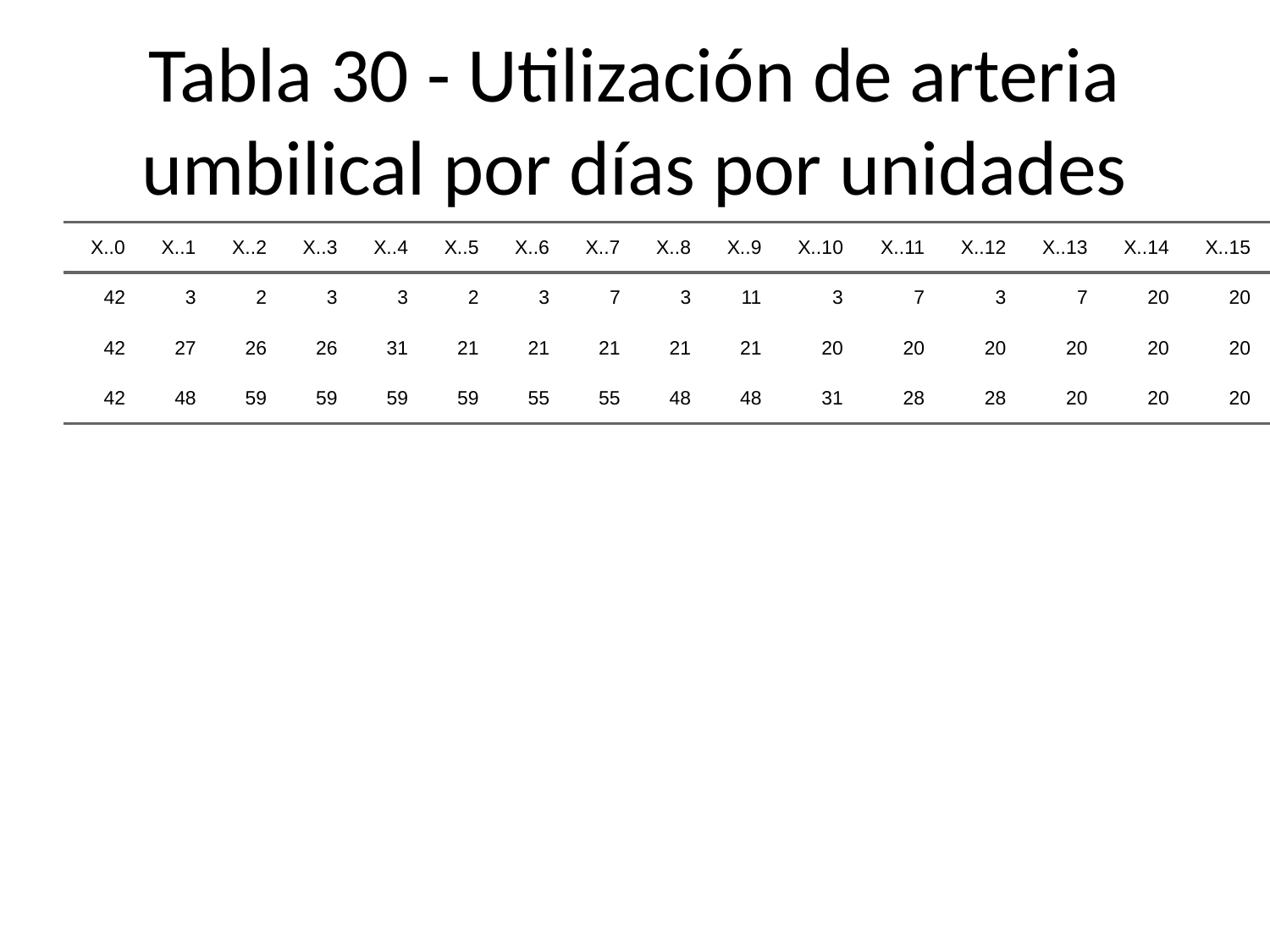

# Tabla 30 - Utilización de arteria umbilical por días por unidades
| X..0 | X..1 | X..2 | X..3 | X..4 | X..5 | X..6 | X..7 | X..8 | X..9 | X..10 | X..11 | X..12 | X..13 | X..14 | X..15 | X..16 | X..17 | X..18 | X..19 | X..20 | X..26 | X..38 |
| --- | --- | --- | --- | --- | --- | --- | --- | --- | --- | --- | --- | --- | --- | --- | --- | --- | --- | --- | --- | --- | --- | --- |
| 42 | 3 | 2 | 3 | 3 | 2 | 3 | 7 | 3 | 11 | 3 | 7 | 3 | 7 | 20 | 20 | 20 | 20 | 20 | 20 | 20 | 20 | 20 |
| 42 | 27 | 26 | 26 | 31 | 21 | 21 | 21 | 21 | 21 | 20 | 20 | 20 | 20 | 20 | 20 | 20 | 20 | 20 | 20 | 20 | 20 | 20 |
| 42 | 48 | 59 | 59 | 59 | 59 | 55 | 55 | 48 | 48 | 31 | 28 | 28 | 20 | 20 | 20 | 20 | 20 | 20 | 20 | 20 | 20 | 20 |